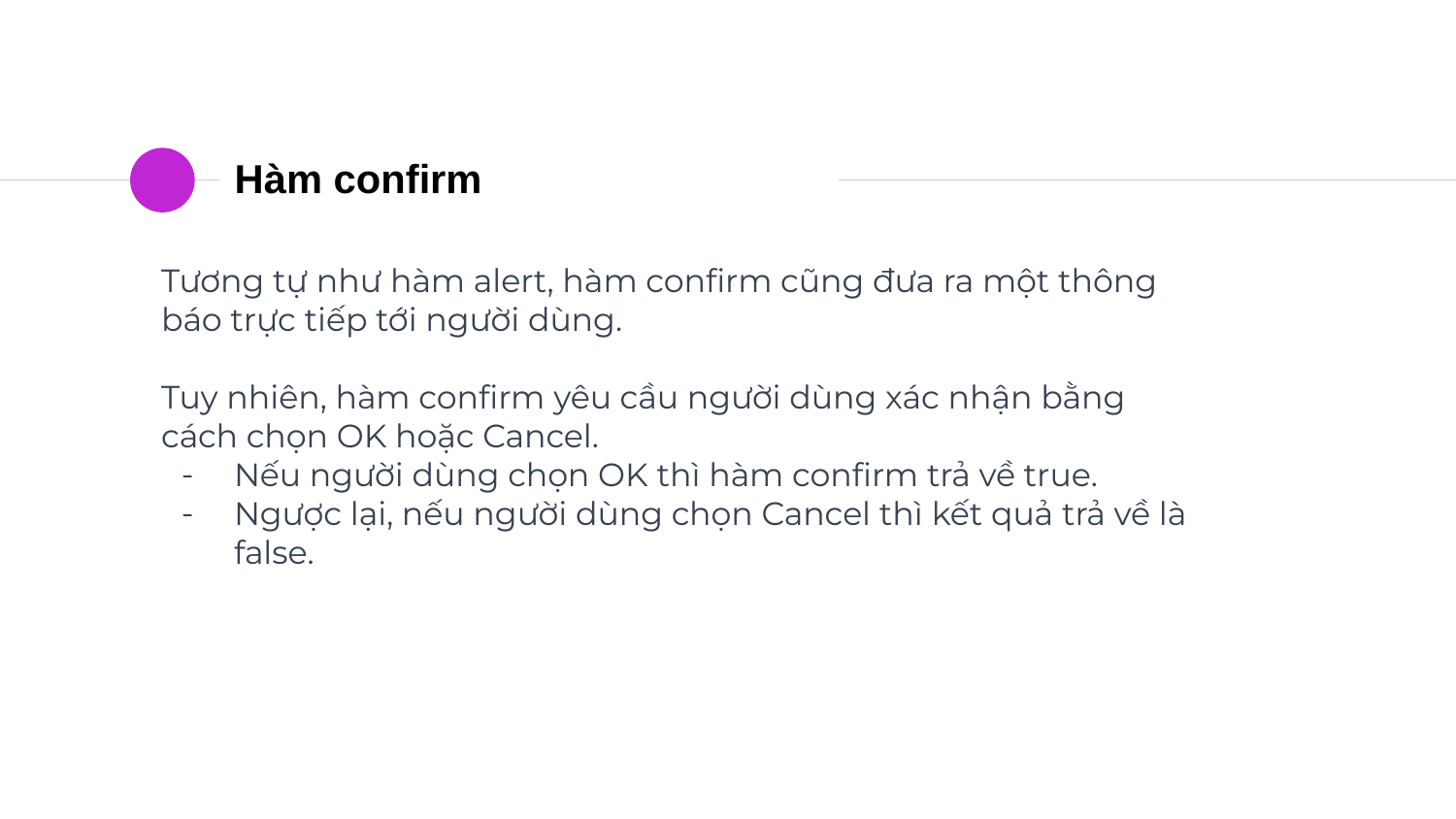

# Hàm confirm
Tương tự như hàm alert, hàm confirm cũng đưa ra một thông báo trực tiếp tới người dùng.

Tuy nhiên, hàm confirm yêu cầu người dùng xác nhận bằng cách chọn OK hoặc Cancel.
Nếu người dùng chọn OK thì hàm confirm trả về true.
Ngược lại, nếu người dùng chọn Cancel thì kết quả trả về là false.